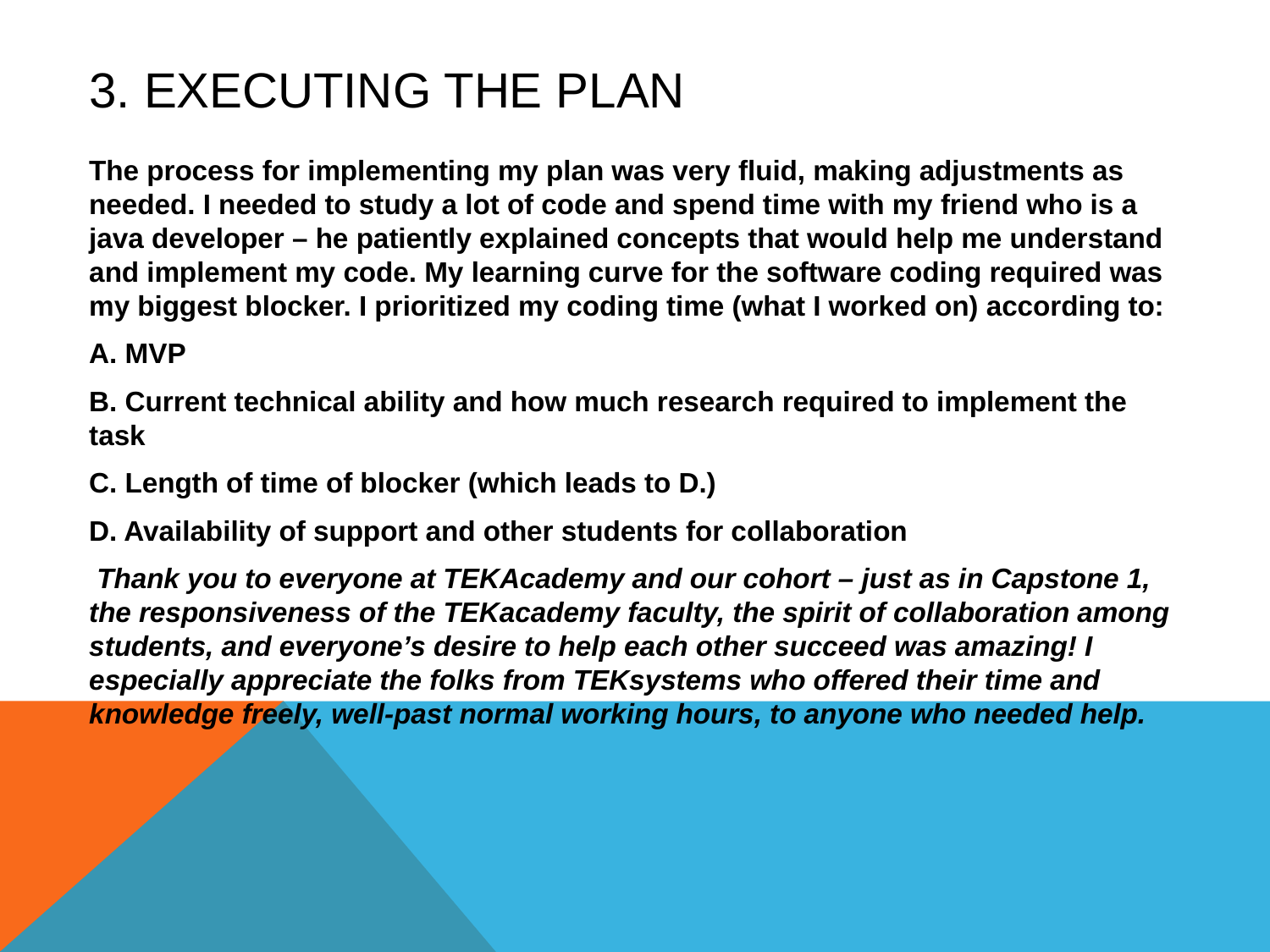

# 3. Executing the Plan
The process for implementing my plan was very fluid, making adjustments as needed. I needed to study a lot of code and spend time with my friend who is a java developer – he patiently explained concepts that would help me understand and implement my code. My learning curve for the software coding required was my biggest blocker. I prioritized my coding time (what I worked on) according to:
A. MVP
B. Current technical ability and how much research required to implement the task
C. Length of time of blocker (which leads to D.)
D. Availability of support and other students for collaboration
 Thank you to everyone at TEKAcademy and our cohort – just as in Capstone 1,  the responsiveness of the TEKacademy faculty, the spirit of collaboration among students, and everyone’s desire to help each other succeed was amazing! I especially appreciate the folks from TEKsystems who offered their time and knowledge freely, well-past normal working hours, to anyone who needed help.